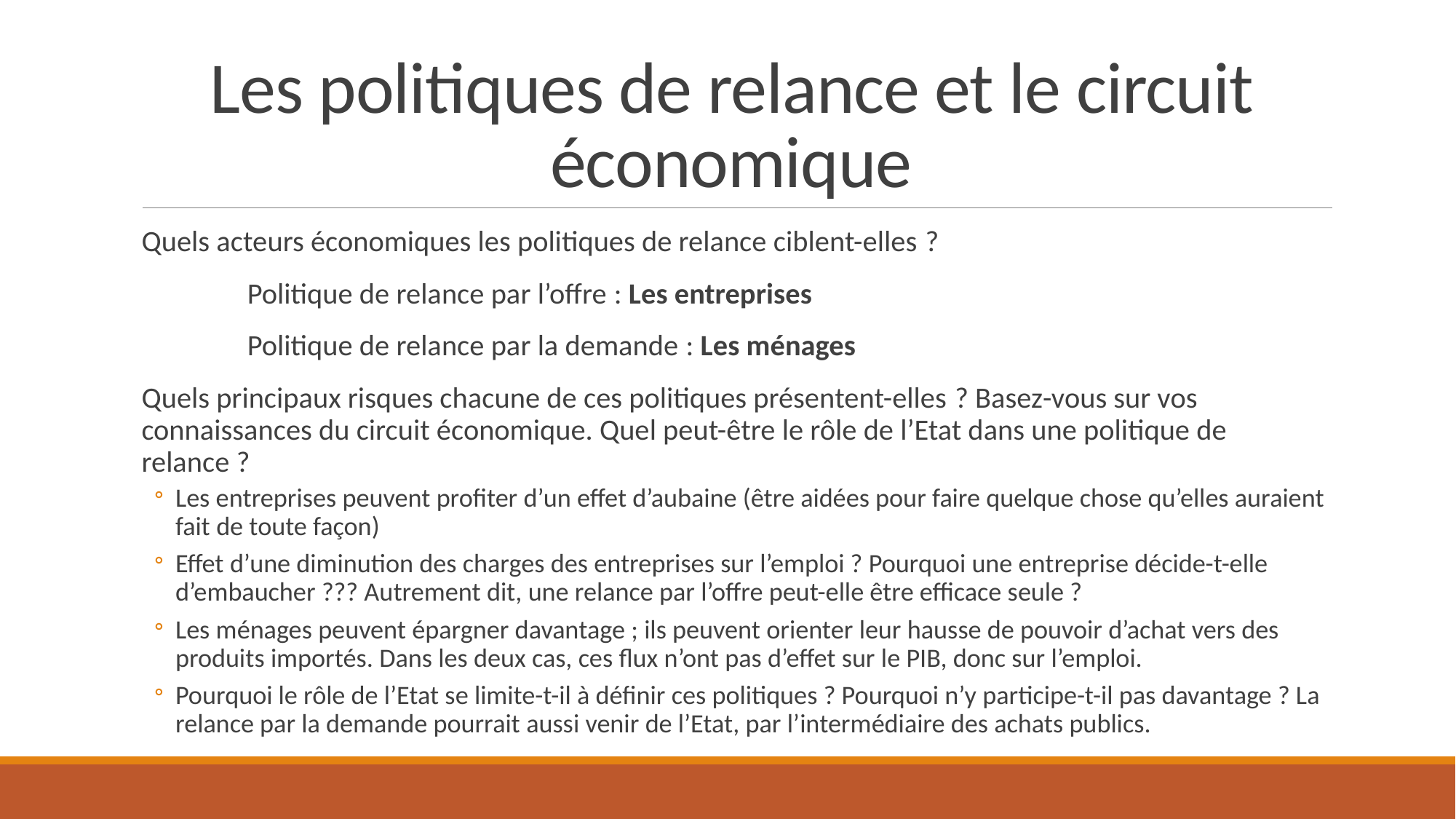

# Les politiques de relance et le circuit économique
Quels acteurs économiques les politiques de relance ciblent-elles ?
	Politique de relance par l’offre : Les entreprises
	Politique de relance par la demande : Les ménages
Quels principaux risques chacune de ces politiques présentent-elles ? Basez-vous sur vos connaissances du circuit économique. Quel peut-être le rôle de l’Etat dans une politique de relance ?
Les entreprises peuvent profiter d’un effet d’aubaine (être aidées pour faire quelque chose qu’elles auraient fait de toute façon)
Effet d’une diminution des charges des entreprises sur l’emploi ? Pourquoi une entreprise décide-t-elle d’embaucher ??? Autrement dit, une relance par l’offre peut-elle être efficace seule ?
Les ménages peuvent épargner davantage ; ils peuvent orienter leur hausse de pouvoir d’achat vers des produits importés. Dans les deux cas, ces flux n’ont pas d’effet sur le PIB, donc sur l’emploi.
Pourquoi le rôle de l’Etat se limite-t-il à définir ces politiques ? Pourquoi n’y participe-t-il pas davantage ? La relance par la demande pourrait aussi venir de l’Etat, par l’intermédiaire des achats publics.